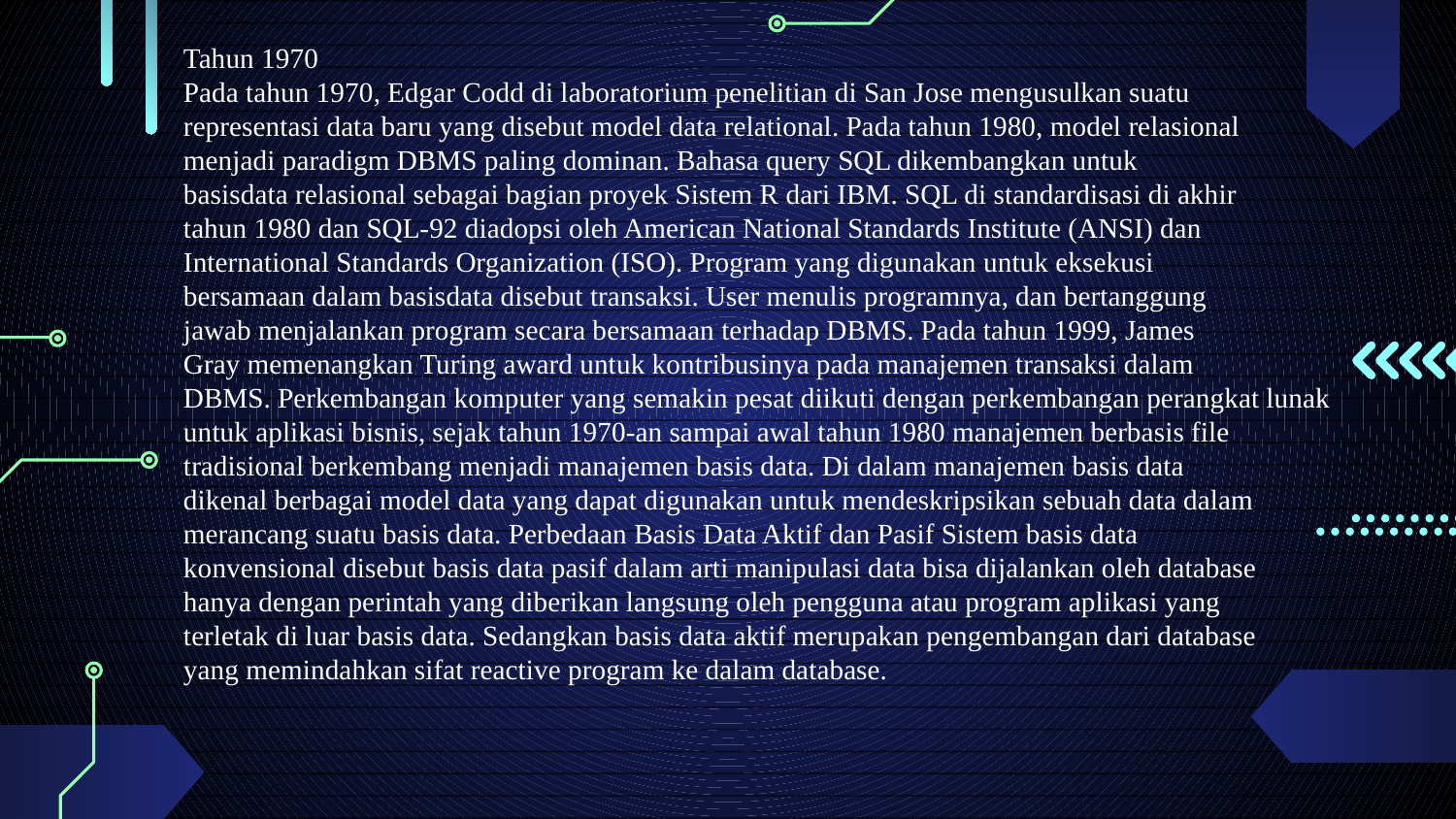

Tahun 1970
Pada tahun 1970, Edgar Codd di laboratorium penelitian di San Jose mengusulkan suatu
representasi data baru yang disebut model data relational. Pada tahun 1980, model relasional
menjadi paradigm DBMS paling dominan. Bahasa query SQL dikembangkan untuk
basisdata relasional sebagai bagian proyek Sistem R dari IBM. SQL di standardisasi di akhir
tahun 1980 dan SQL-92 diadopsi oleh American National Standards Institute (ANSI) dan
International Standards Organization (ISO). Program yang digunakan untuk eksekusi
bersamaan dalam basisdata disebut transaksi. User menulis programnya, dan bertanggung
jawab menjalankan program secara bersamaan terhadap DBMS. Pada tahun 1999, James
Gray memenangkan Turing award untuk kontribusinya pada manajemen transaksi dalam
DBMS. Perkembangan komputer yang semakin pesat diikuti dengan perkembangan perangkat lunak
untuk aplikasi bisnis, sejak tahun 1970-an sampai awal tahun 1980 manajemen berbasis file
tradisional berkembang menjadi manajemen basis data. Di dalam manajemen basis data
dikenal berbagai model data yang dapat digunakan untuk mendeskripsikan sebuah data dalam
merancang suatu basis data. Perbedaan Basis Data Aktif dan Pasif Sistem basis data
konvensional disebut basis data pasif dalam arti manipulasi data bisa dijalankan oleh database
hanya dengan perintah yang diberikan langsung oleh pengguna atau program aplikasi yang
terletak di luar basis data. Sedangkan basis data aktif merupakan pengembangan dari database
yang memindahkan sifat reactive program ke dalam database.